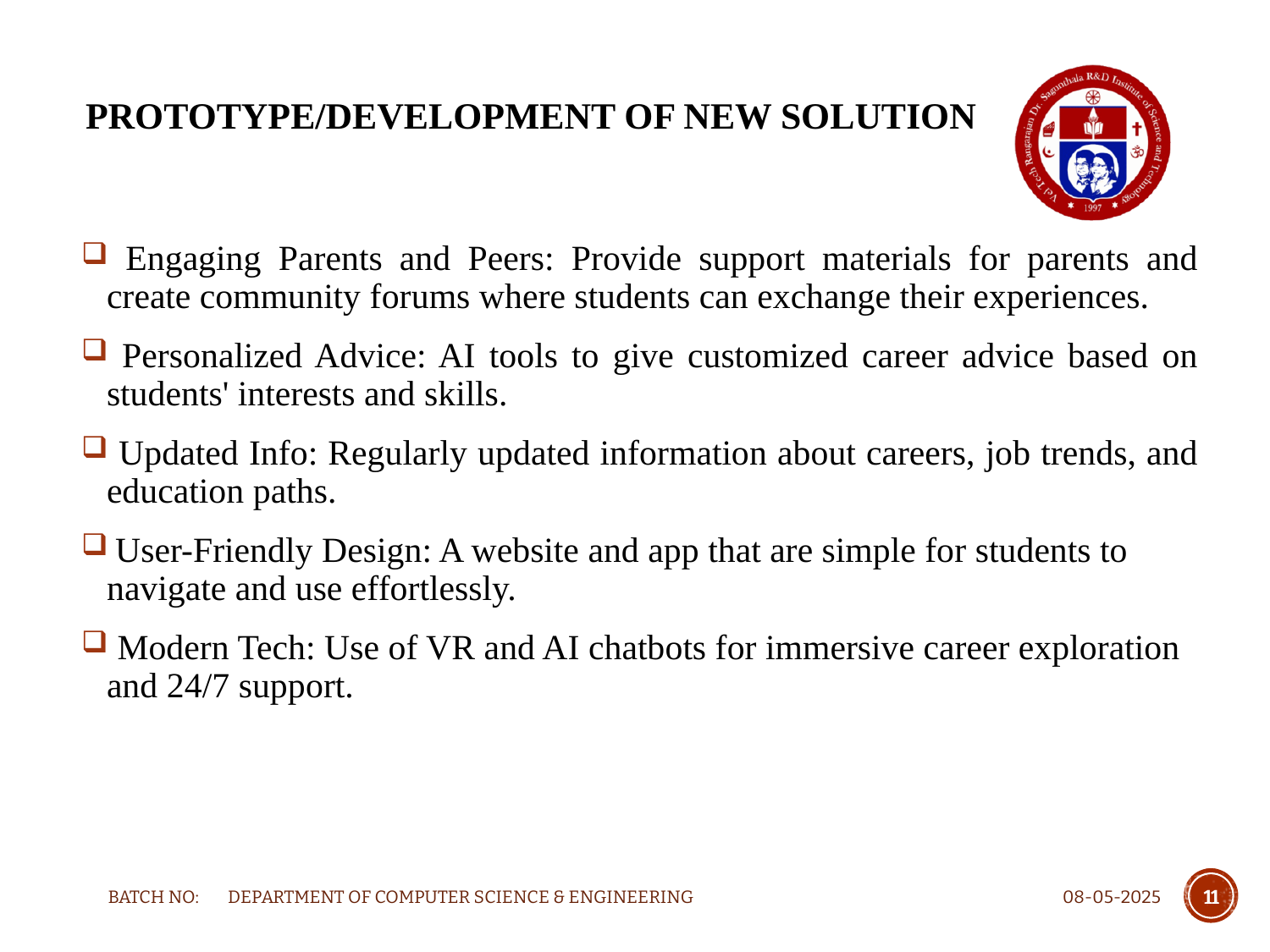

# PROTOTYPE/DEVELOPMENT OF NEW SOLUTION
 Engaging Parents and Peers: Provide support materials for parents and create community forums where students can exchange their experiences.
 Personalized Advice: AI tools to give customized career advice based on students' interests and skills.
 Updated Info: Regularly updated information about careers, job trends, and education paths.
 User-Friendly Design: A website and app that are simple for students to navigate and use effortlessly.
 Modern Tech: Use of VR and AI chatbots for immersive career exploration and 24/7 support.

BATCH NO:        DEPARTMENT OF COMPUTER SCIENCE & ENGINEERING
08-05-2025
11